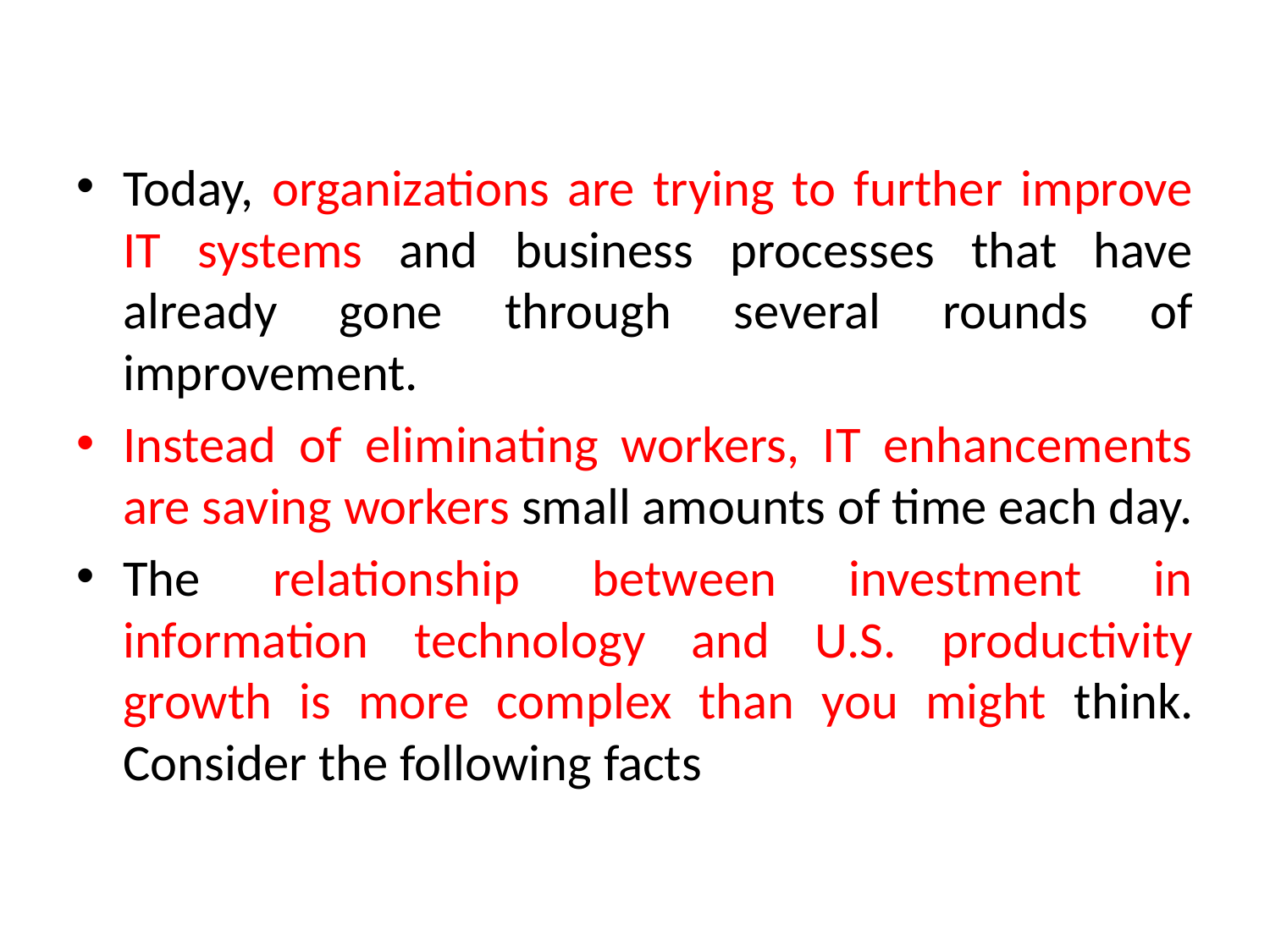

#
Today, organizations are trying to further improve IT systems and business processes that have already gone through several rounds of improvement.
Instead of eliminating workers, IT enhancements are saving workers small amounts of time each day.
The relationship between investment in information technology and U.S. productivity growth is more complex than you might think. Consider the following facts